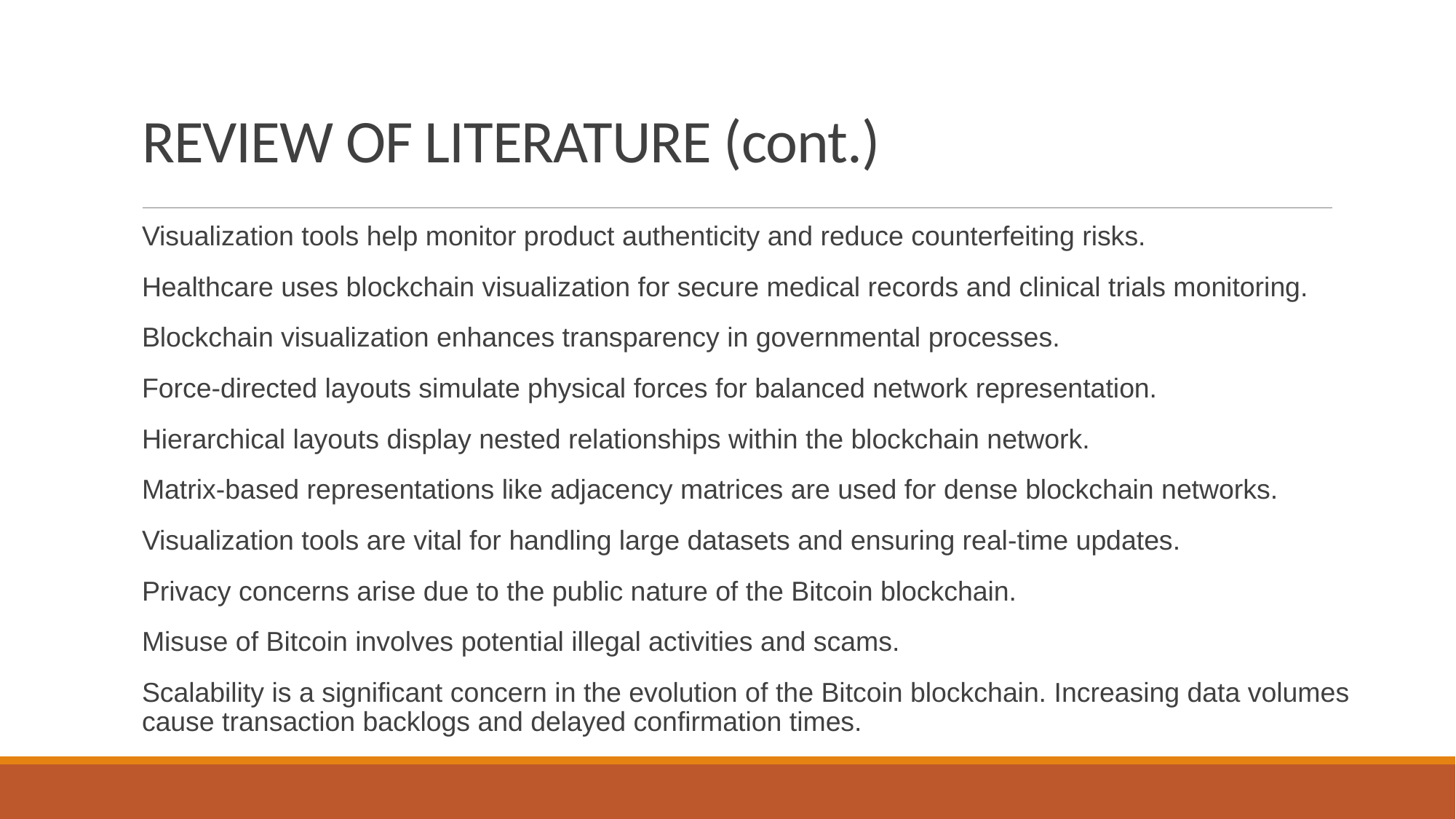

# REVIEW OF LITERATURE (cont.)
Visualization tools help monitor product authenticity and reduce counterfeiting risks.
Healthcare uses blockchain visualization for secure medical records and clinical trials monitoring.
Blockchain visualization enhances transparency in governmental processes.
Force-directed layouts simulate physical forces for balanced network representation.
Hierarchical layouts display nested relationships within the blockchain network.
Matrix-based representations like adjacency matrices are used for dense blockchain networks.
Visualization tools are vital for handling large datasets and ensuring real-time updates.
Privacy concerns arise due to the public nature of the Bitcoin blockchain.
Misuse of Bitcoin involves potential illegal activities and scams.
Scalability is a significant concern in the evolution of the Bitcoin blockchain. Increasing data volumes cause transaction backlogs and delayed confirmation times.